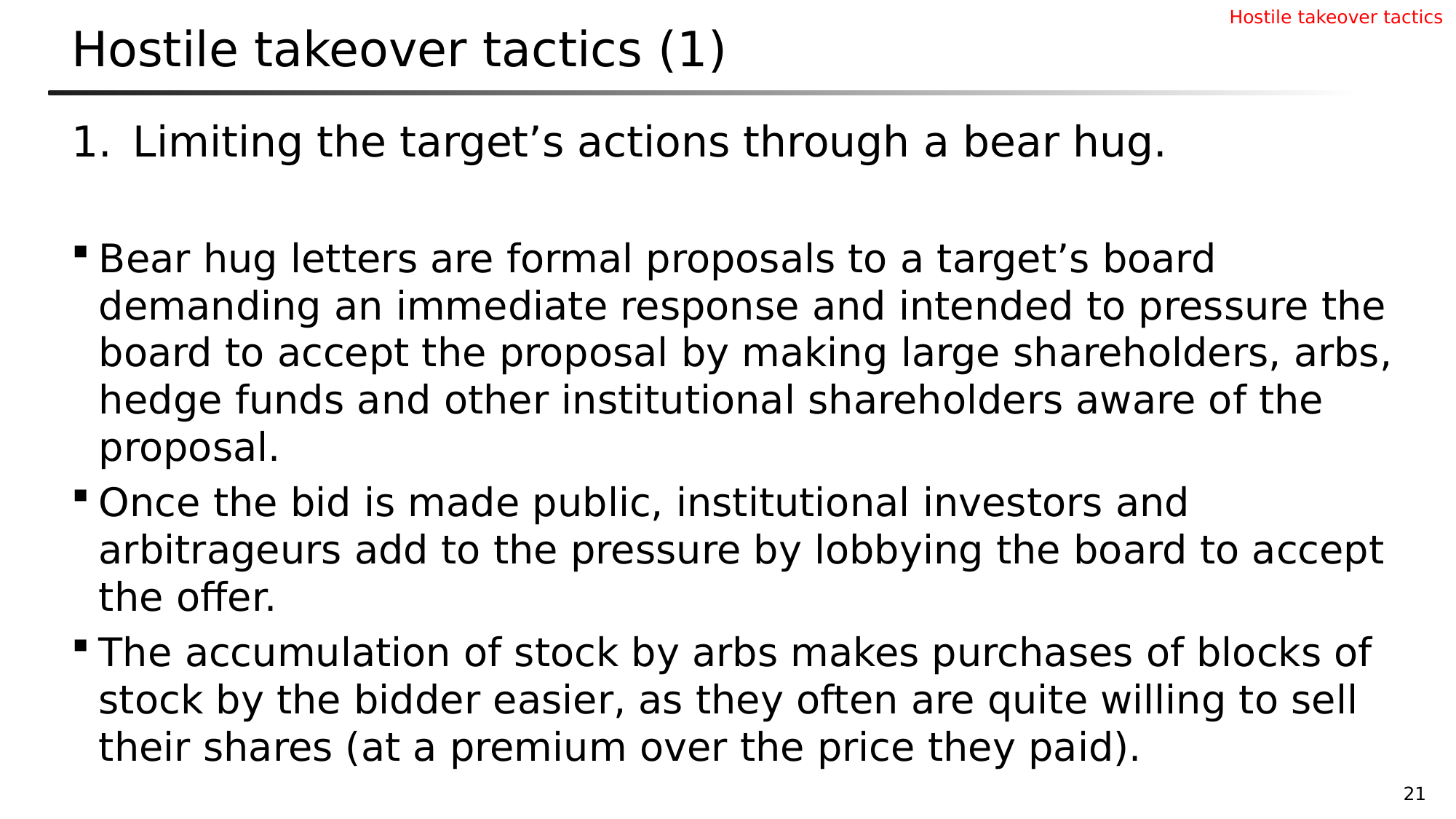

Hostile takeover tactics
# Hostile takeover tactics (1)
Limiting the target’s actions through a bear hug.

Bear hug letters are formal proposals to a target’s board demanding an immediate response and intended to pressure the board to accept the proposal by making large shareholders, arbs, hedge funds and other institutional shareholders aware of the proposal.
Once the bid is made public, institutional investors and arbitrageurs add to the pressure by lobbying the board to accept the offer.
The accumulation of stock by arbs makes purchases of blocks of stock by the bidder easier, as they often are quite willing to sell their shares (at a premium over the price they paid).